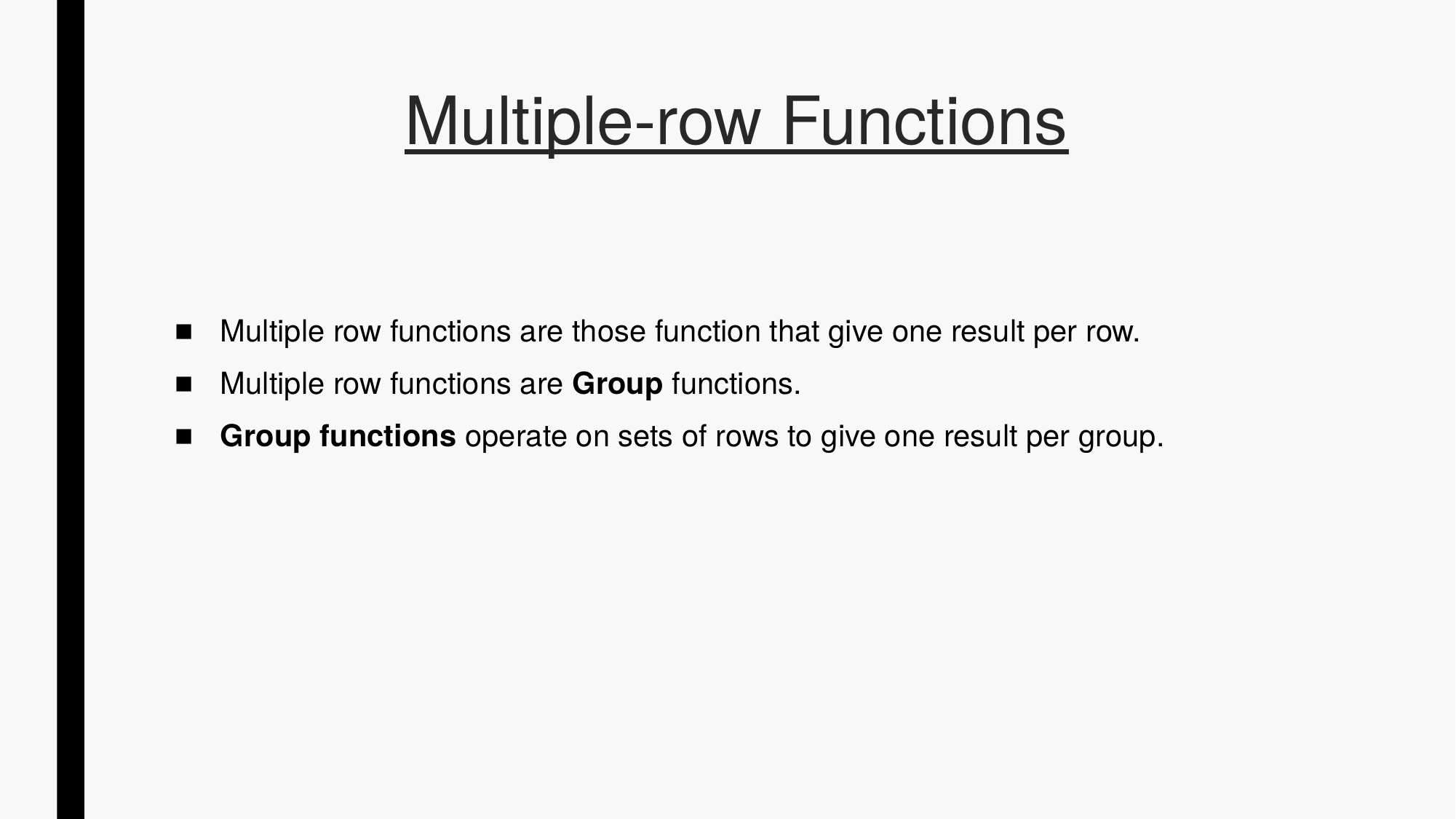

# Multiple-row Functions
Multiple row functions are those function that give one result per row.
Multiple row functions are Group functions.
Group functions operate on sets of rows to give one result per group.